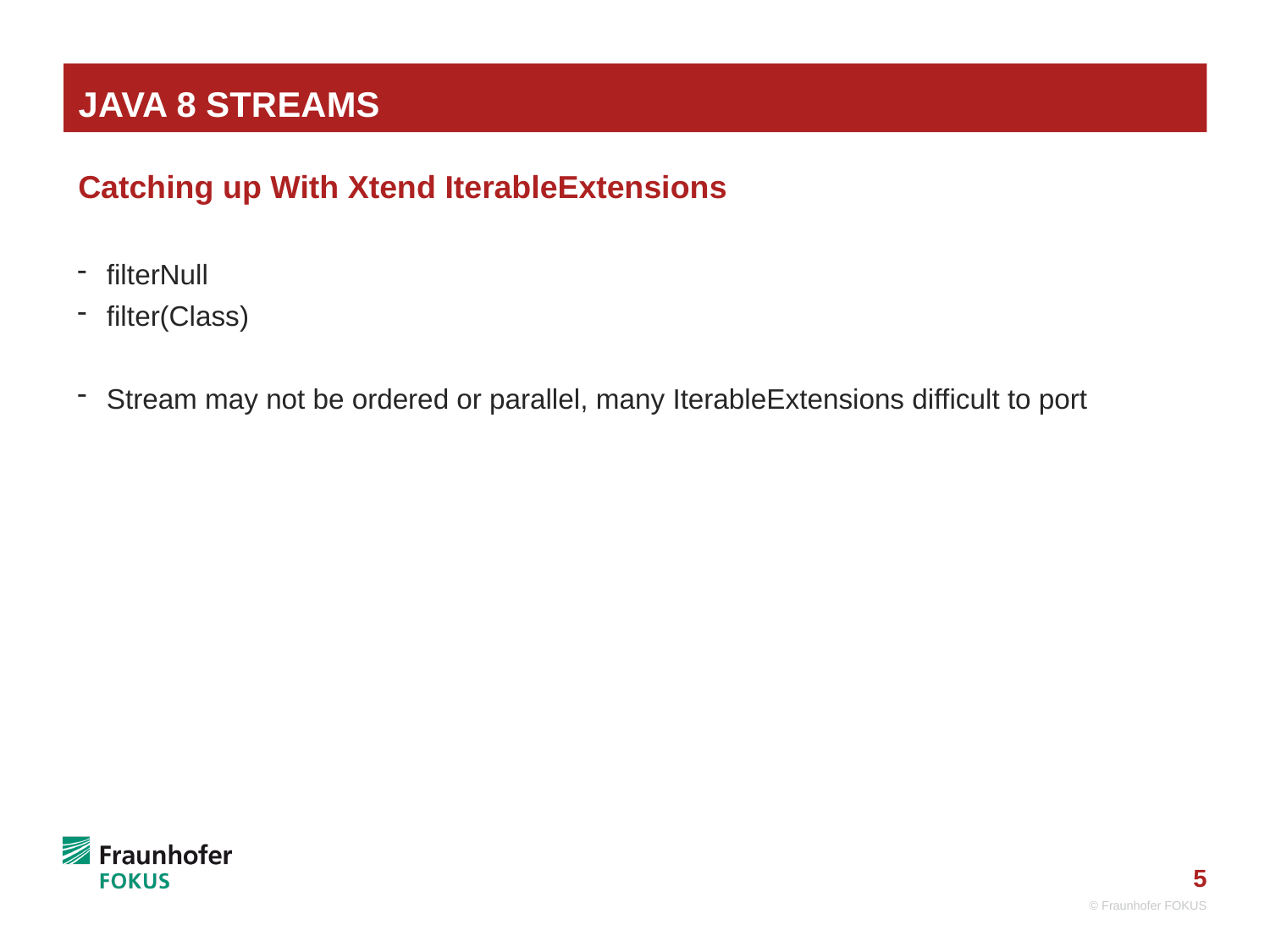

# Java 8 Streams
Catching up With Xtend IterableExtensions
filterNull
filter(Class)

Stream may not be ordered or parallel, many IterableExtensions difficult to port
© Fraunhofer FOKUS